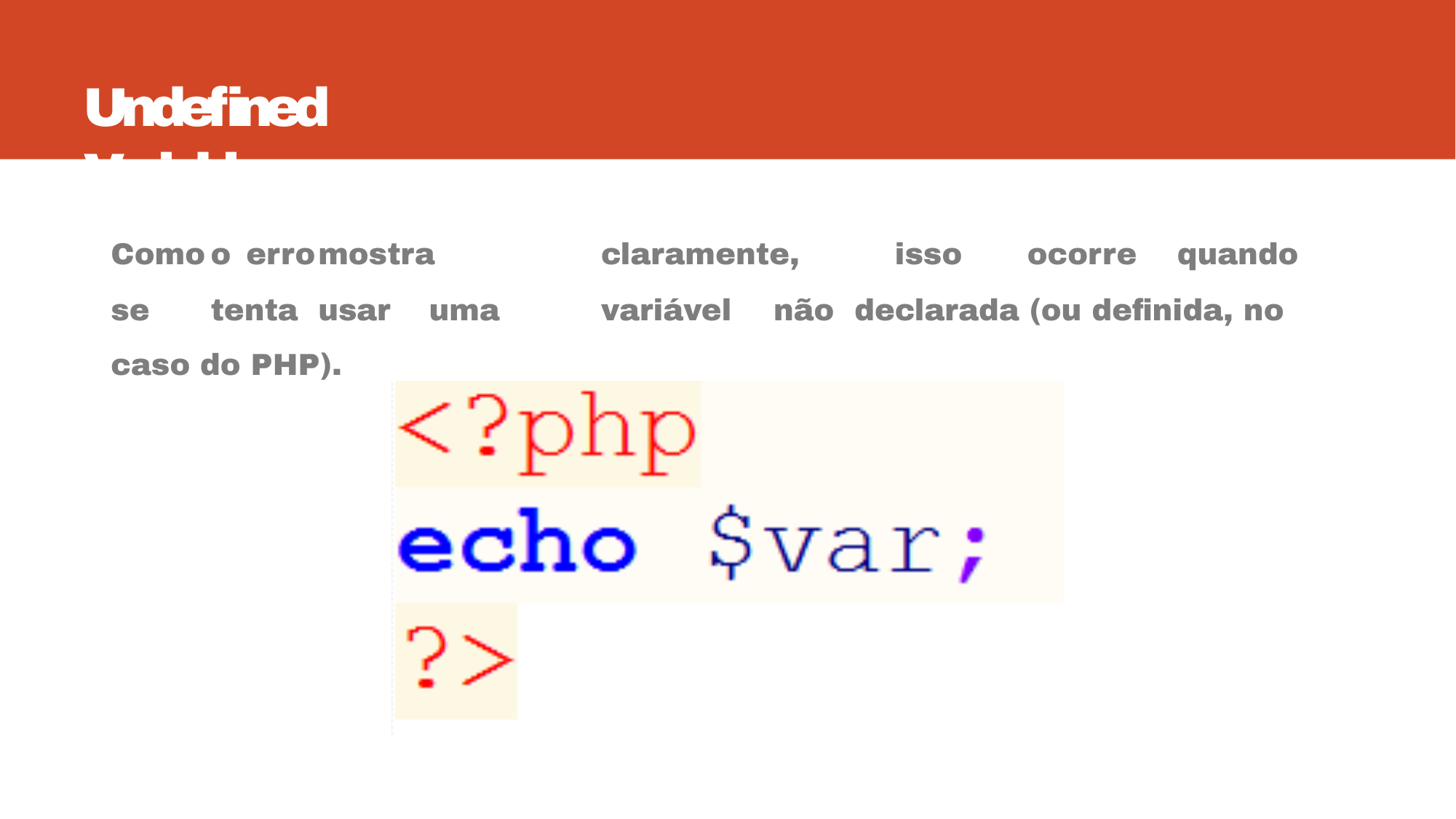

Undefined Variable
Como	o	erro	mostra	claramente,	isso	ocorre	quando
se	tenta	usar	uma	variável	não  declarada (ou definida, no caso do PHP).